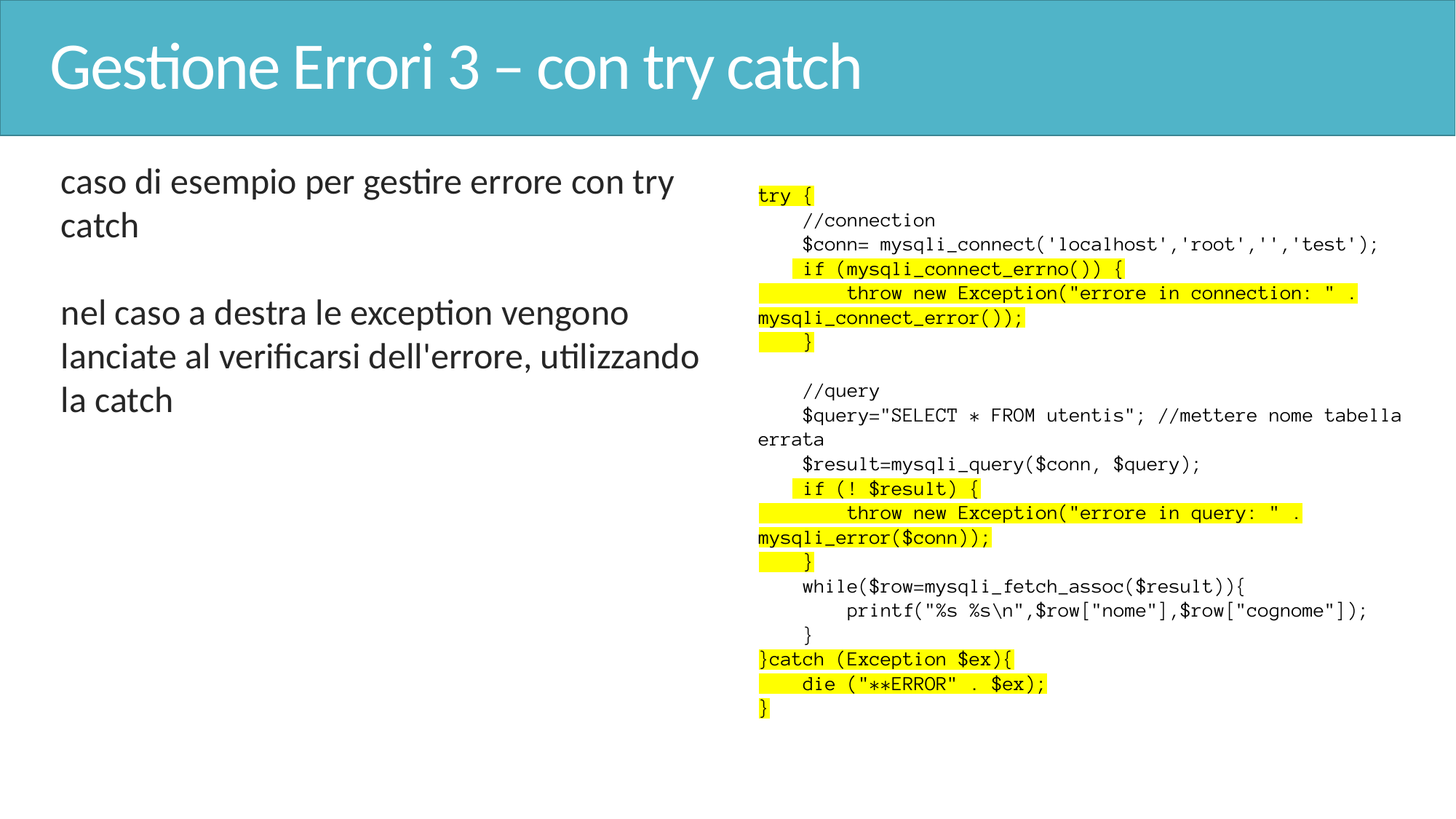

# Gestione Errori 3 – con try catch
caso di esempio per gestire errore con try catch

nel caso a destra le exception vengono lanciate al verificarsi dell'errore, utilizzando la catch
try {
    //connection
    $conn= mysqli_connect('localhost','root','','test');
    if (mysqli_connect_errno()) {
        throw new Exception("errore in connection: " . mysqli_connect_error());
    }
    //query
    $query="SELECT * FROM utentis"; //mettere nome tabella errata
    $result=mysqli_query($conn, $query);
    if (! $result) {
        throw new Exception("errore in query: " . mysqli_error($conn));
    }
    while($row=mysqli_fetch_assoc($result)){
        printf("%s %s\n",$row["nome"],$row["cognome"]);
    }
}catch (Exception $ex){
    die ("**ERROR" . $ex);
}